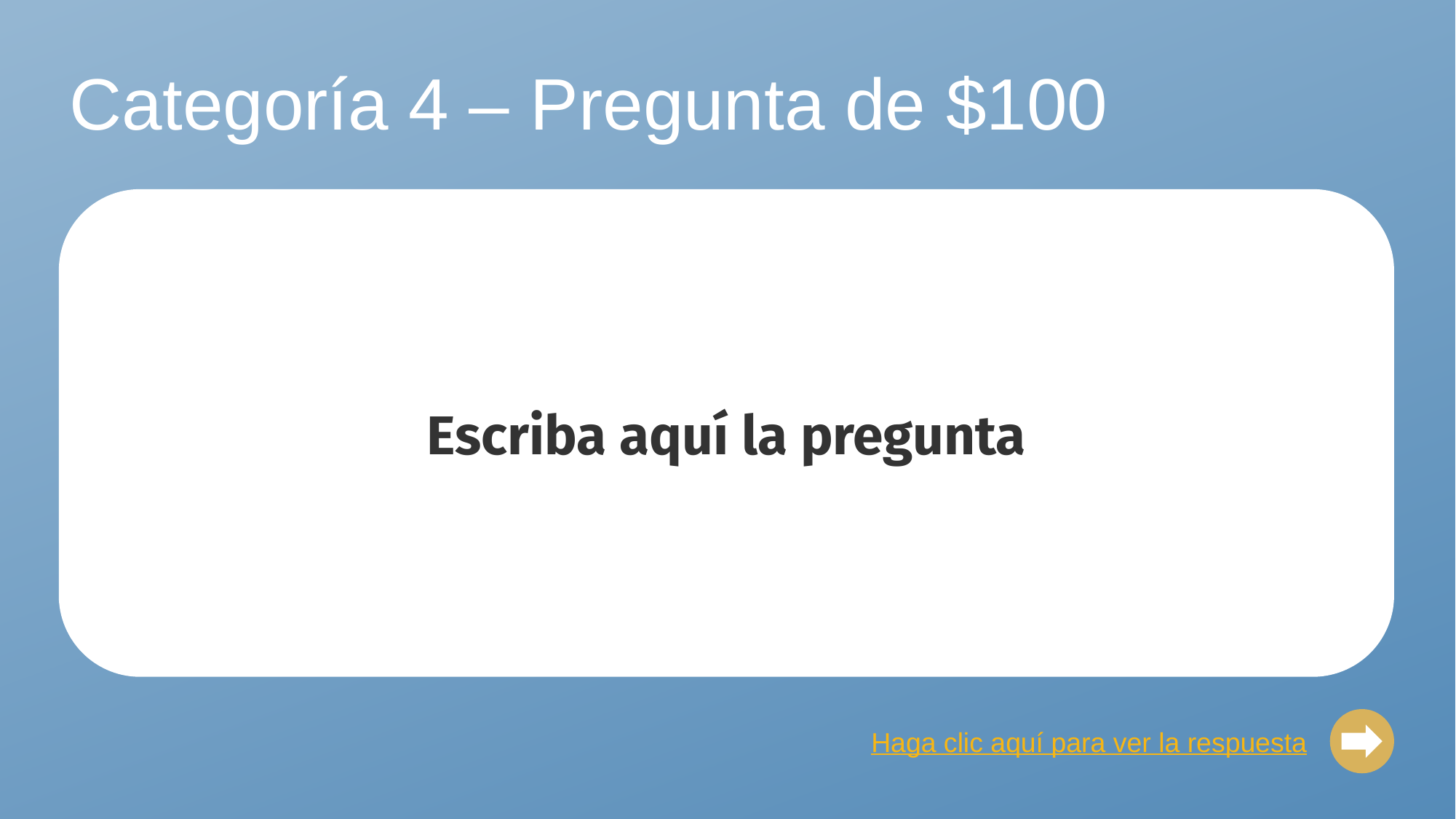

# Categoría 4 – Pregunta de $100
Escriba aquí la pregunta

Haga clic aquí para ver la respuesta